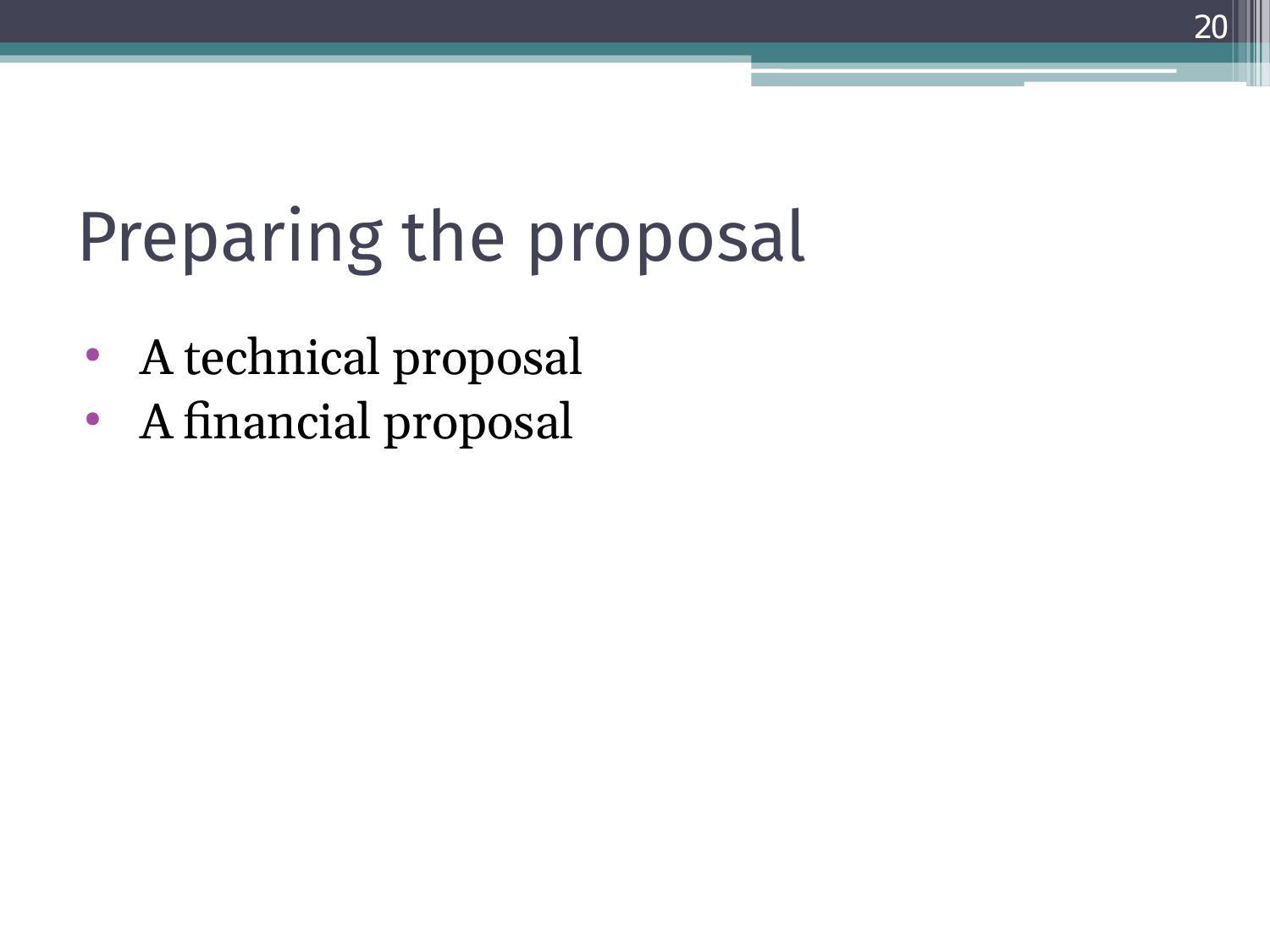

20
# Preparing the proposal
A technical proposal
A financial proposal